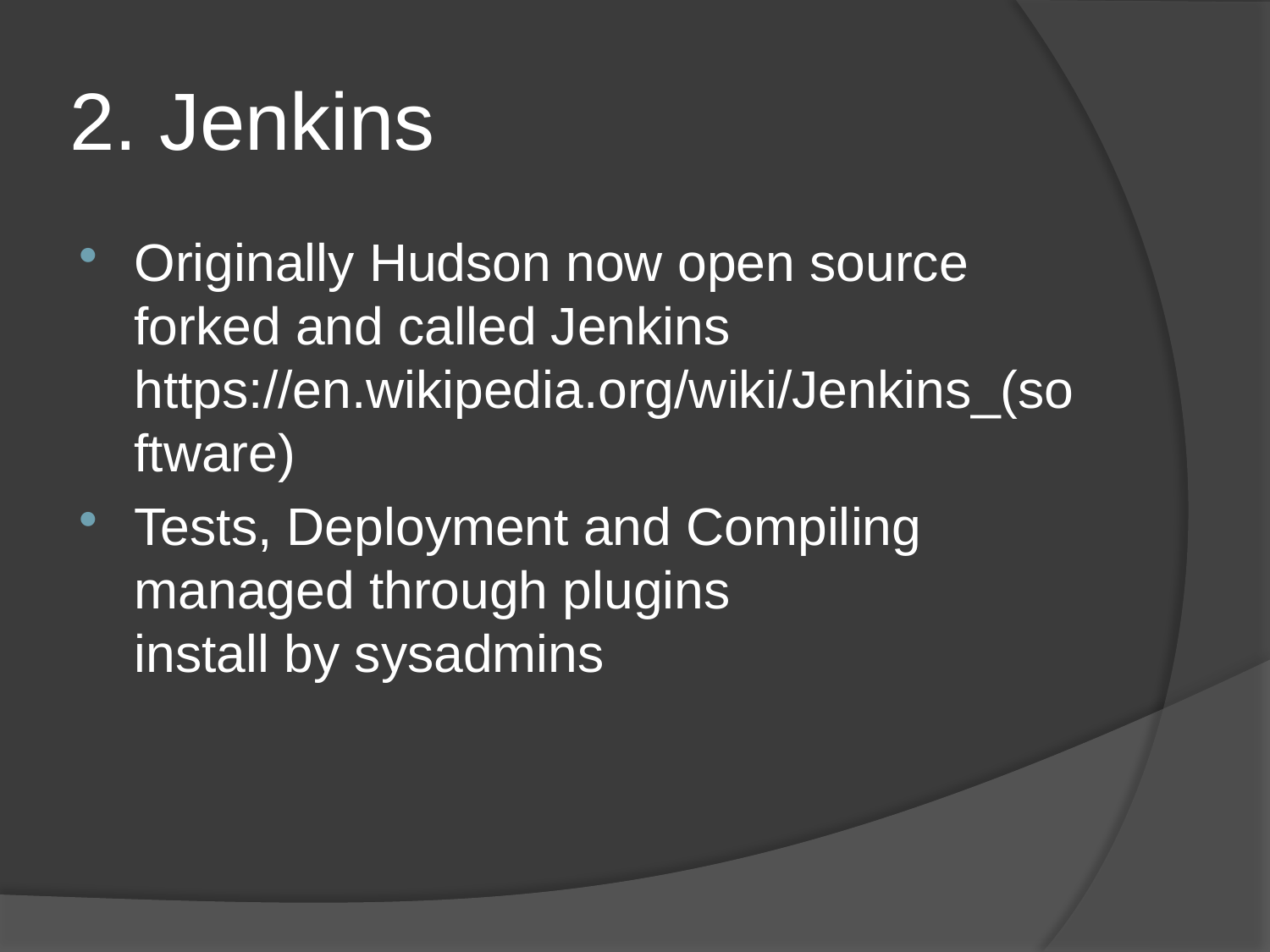

# 2. Jenkins
Originally Hudson now open source forked and called Jenkins
https://en.wikipedia.org/wiki/Jenkins_(software)
Tests, Deployment and Compiling managed through plugins
install by sysadmins